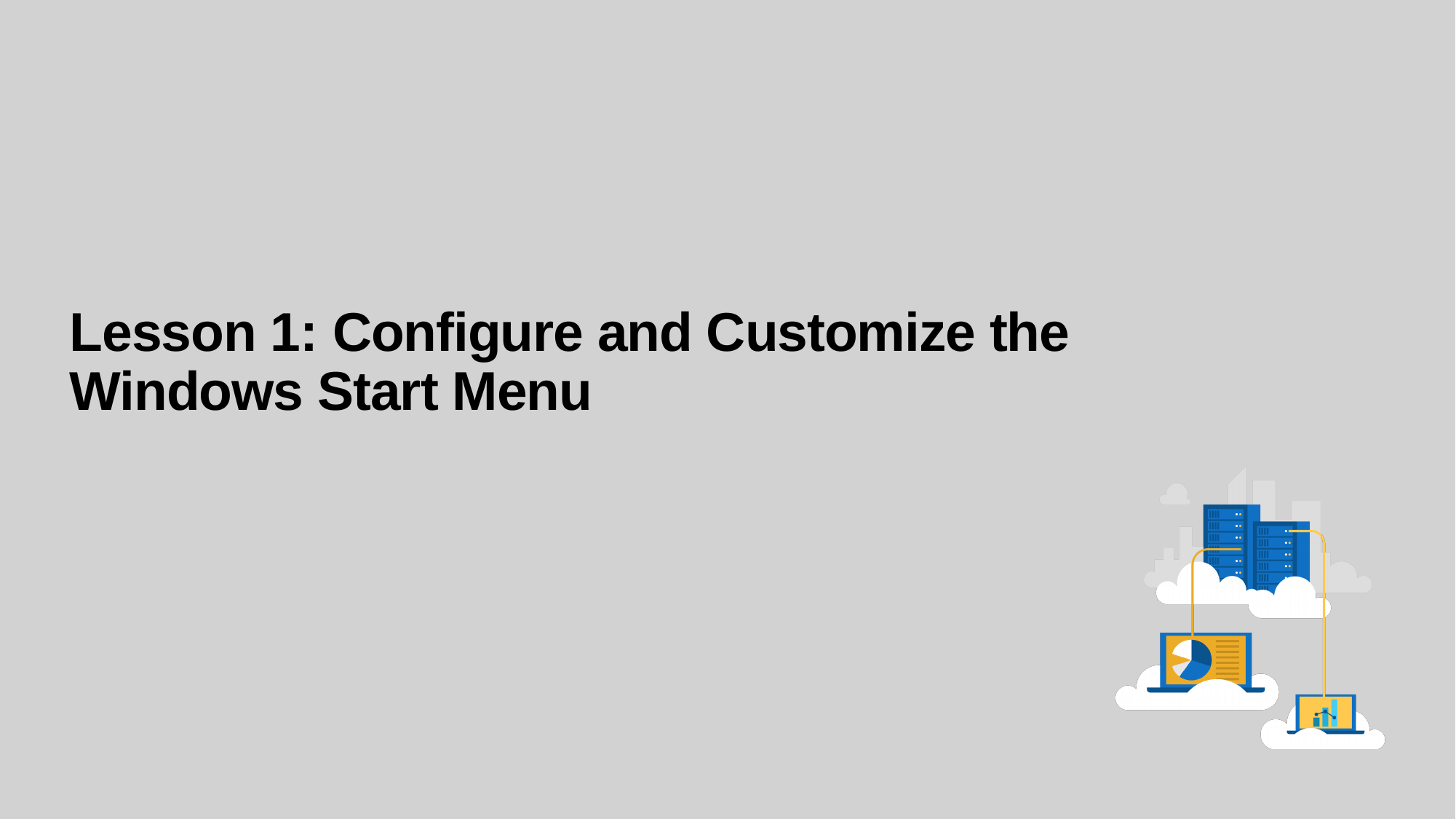

# Lesson 1: Configure and Customize the Windows Start Menu